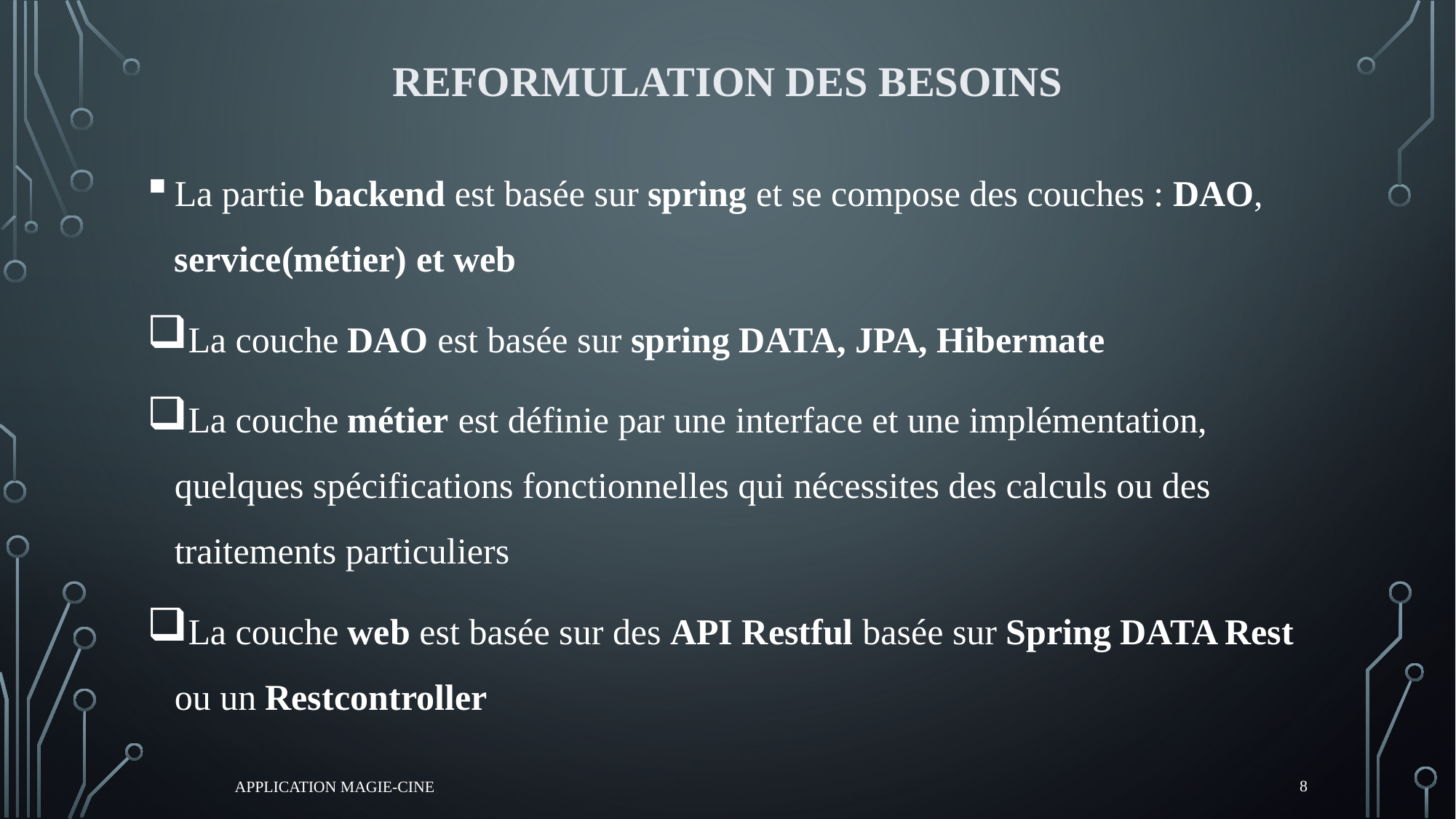

# Reformulation des besoins
La partie backend est basée sur spring et se compose des couches : DAO, service(métier) et web
La couche DAO est basée sur spring DATA, JPA, Hibermate
La couche métier est définie par une interface et une implémentation, quelques spécifications fonctionnelles qui nécessites des calculs ou des traitements particuliers
La couche web est basée sur des API Restful basée sur Spring DATA Rest ou un Restcontroller

8
APPLICATION MAGIE-CINE